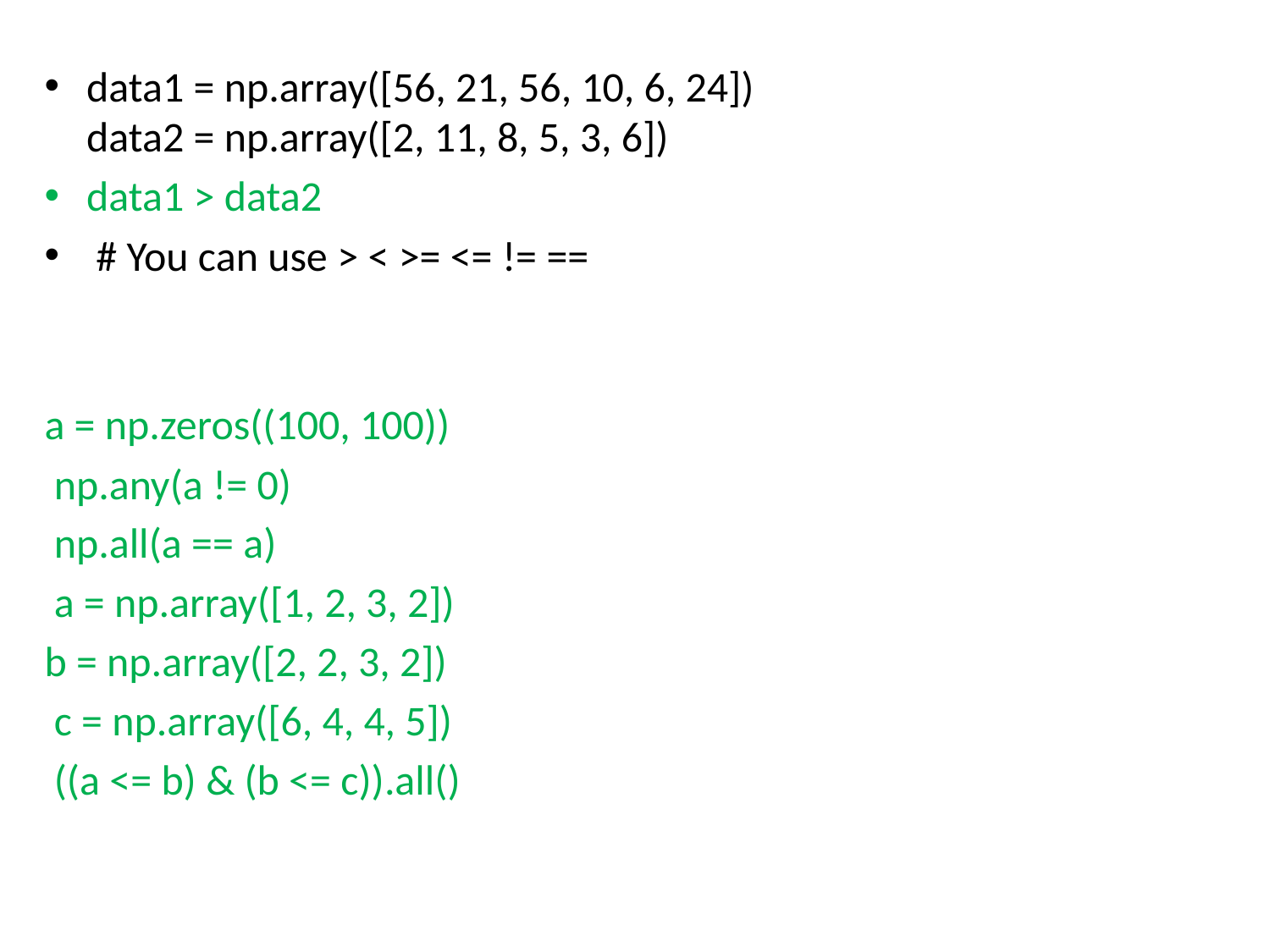

data1 = np.array([56, 21, 56, 10, 6, 24])
data2 = np.array([2, 11, 8, 5, 3, 6])
data1 > data2
 # You can use > < >= <= != ==

a = np.zeros((100, 100))
 np.any(a != 0)
 np.all(a == a)
 a = np.array([1, 2, 3, 2])
b = np.array([2, 2, 3, 2])
 c = np.array([6, 4, 4, 5])
 ((a <= b) & (b <= c)).all()